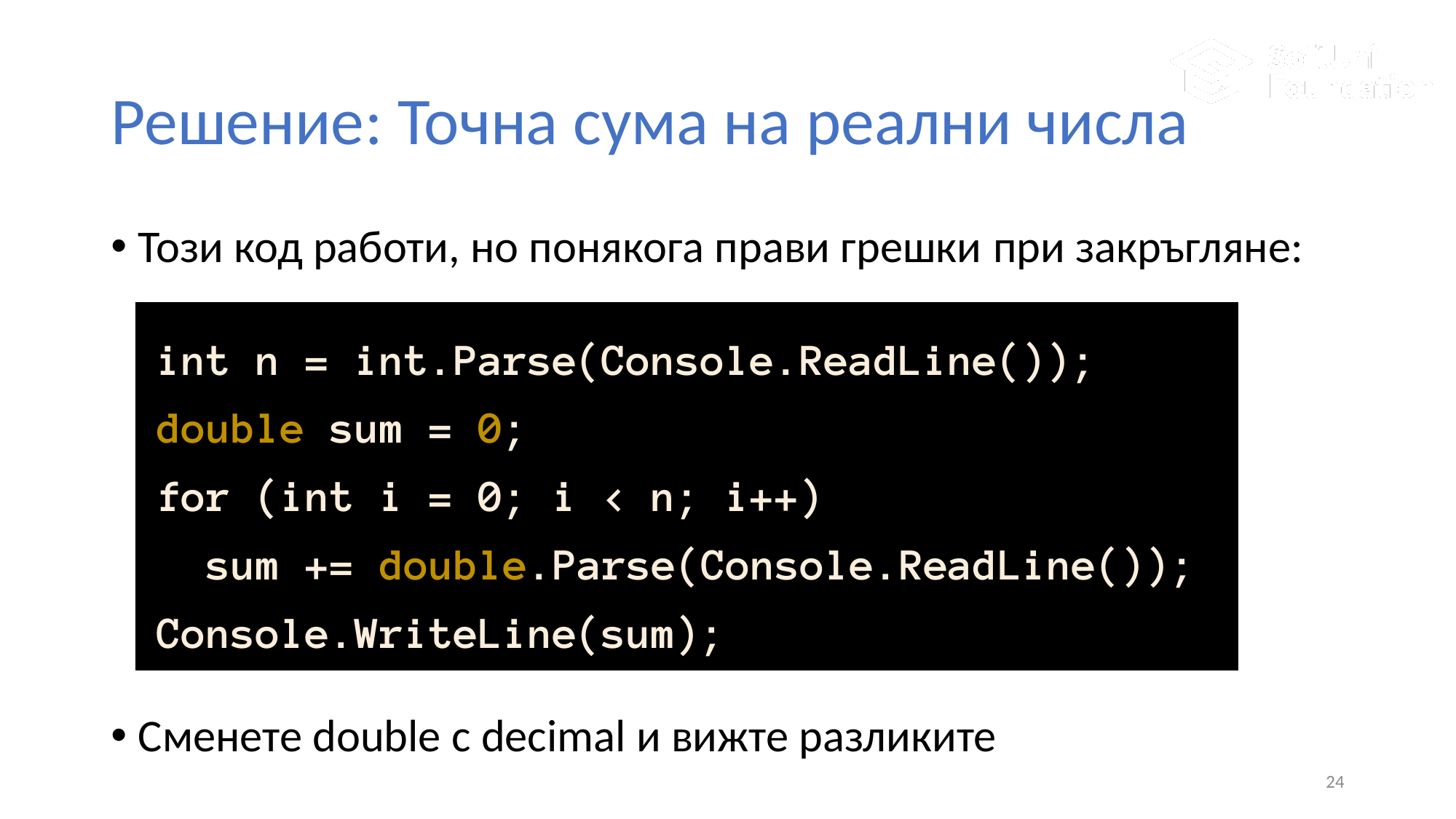

# Решение: Точна сума на реални числа
Този код работи, но понякога прави грешки при закръгляне:

Сменете double с decimal и вижте разликите
int n = int.Parse(Console.ReadLine());
double sum = 0;
for (int i = 0; i < n; i++)
  sum += double.Parse(Console.ReadLine());
Console.WriteLine(sum);
24